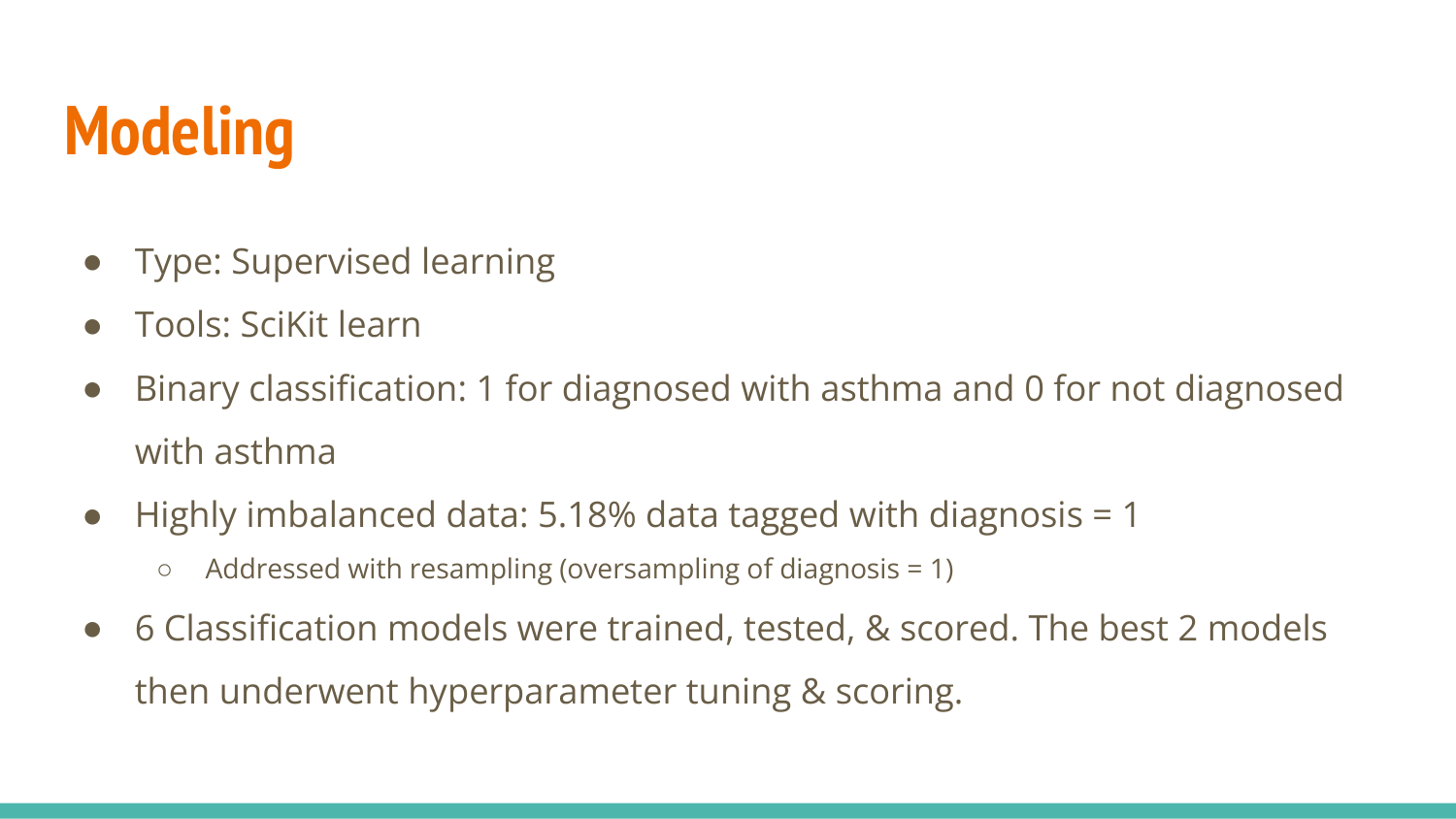

# Modeling
Type: Supervised learning
Tools: SciKit learn
Binary classification: 1 for diagnosed with asthma and 0 for not diagnosed with asthma
Highly imbalanced data: 5.18% data tagged with diagnosis = 1
Addressed with resampling (oversampling of diagnosis = 1)
6 Classification models were trained, tested, & scored. The best 2 models then underwent hyperparameter tuning & scoring.